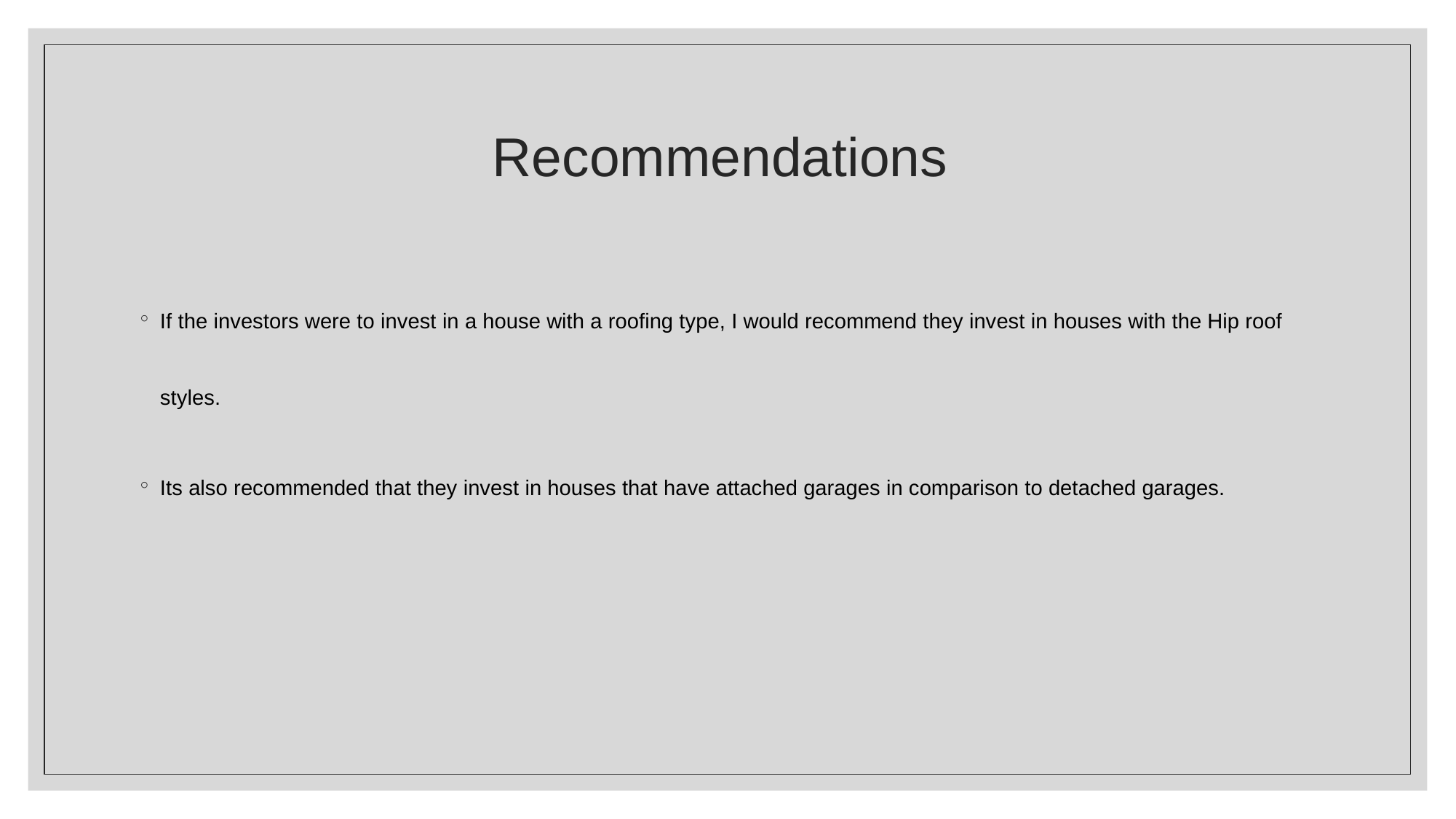

# Recommendations
If the investors were to invest in a house with a roofing type, I would recommend they invest in houses with the Hip roof styles.
Its also recommended that they invest in houses that have attached garages in comparison to detached garages.